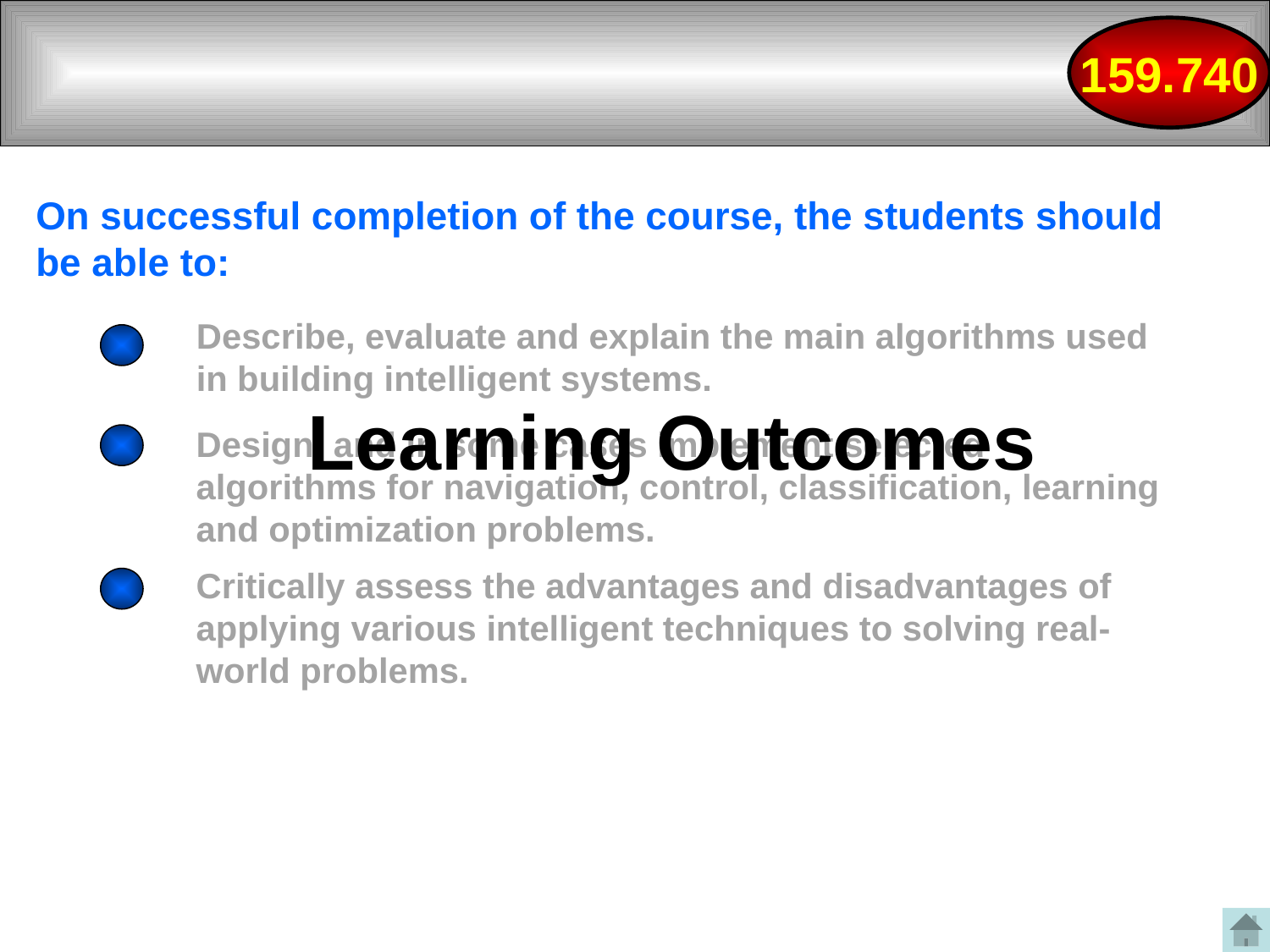

On successful completion of the course, the students should be able to:
Describe, evaluate and explain the main algorithms used in building intelligent systems.

# Learning Outcomes
Design, and in some cases implement selected algorithms for navigation, control, classification, learning and optimization problems.

Critically assess the advantages and disadvantages of applying various intelligent techniques to solving real-world problems.